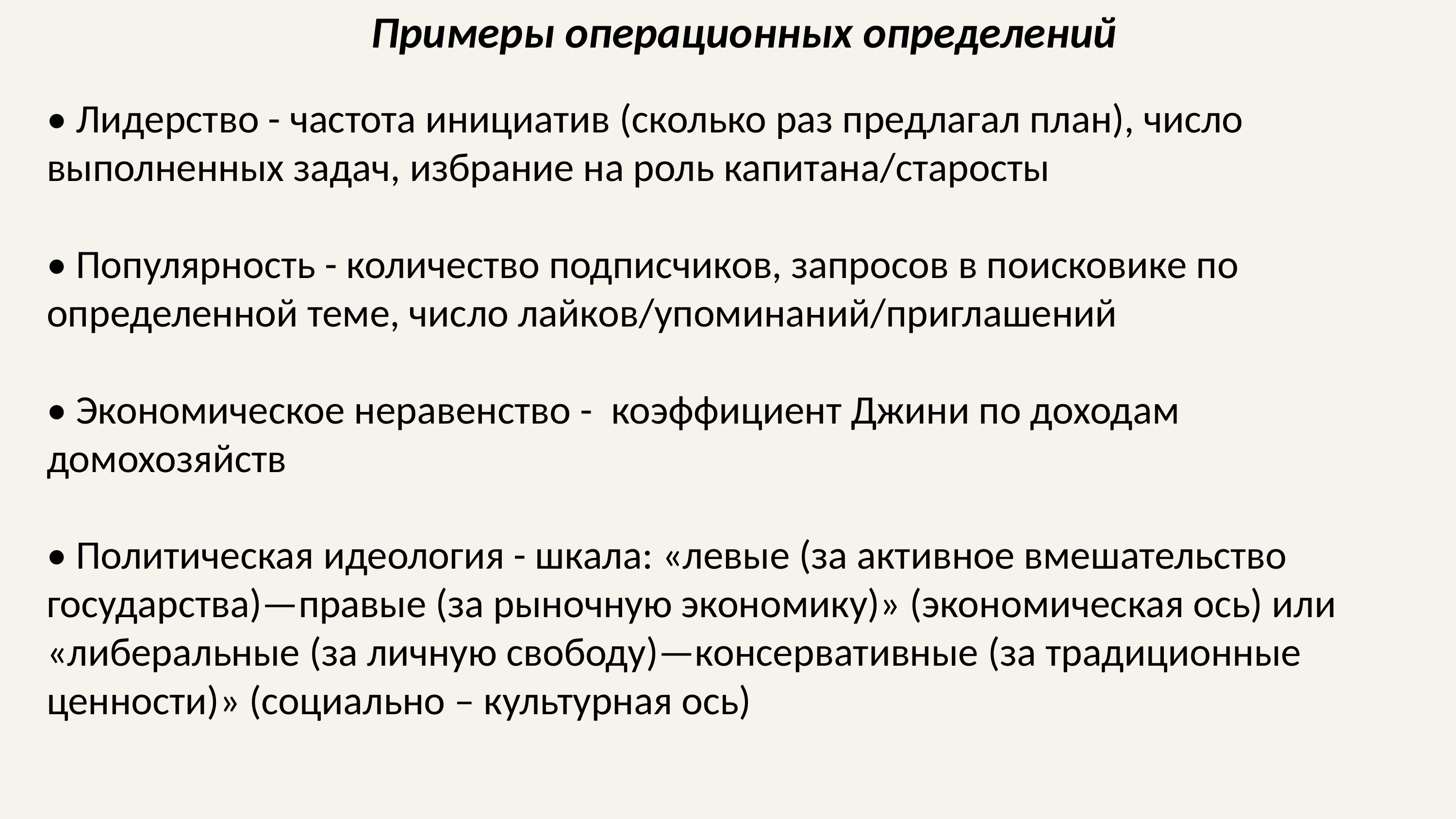

Примеры операционных определений
• Лидерство - частота инициатив (сколько раз предлагал план), число выполненных задач, избрание на роль капитана/старосты

• Популярность - количество подписчиков, запросов в поисковике по определенной теме, число лайков/упоминаний/приглашений

• Экономическое неравенство -  коэффициент Джини по доходам домохозяйств

• Политическая идеология - шкала: «левые (за активное вмешательство государства)—правые (за рыночную экономику)» (экономическая ось) или «либеральные (за личную свободу)—консервативные (за традиционные ценности)» (социально – культурная ось)